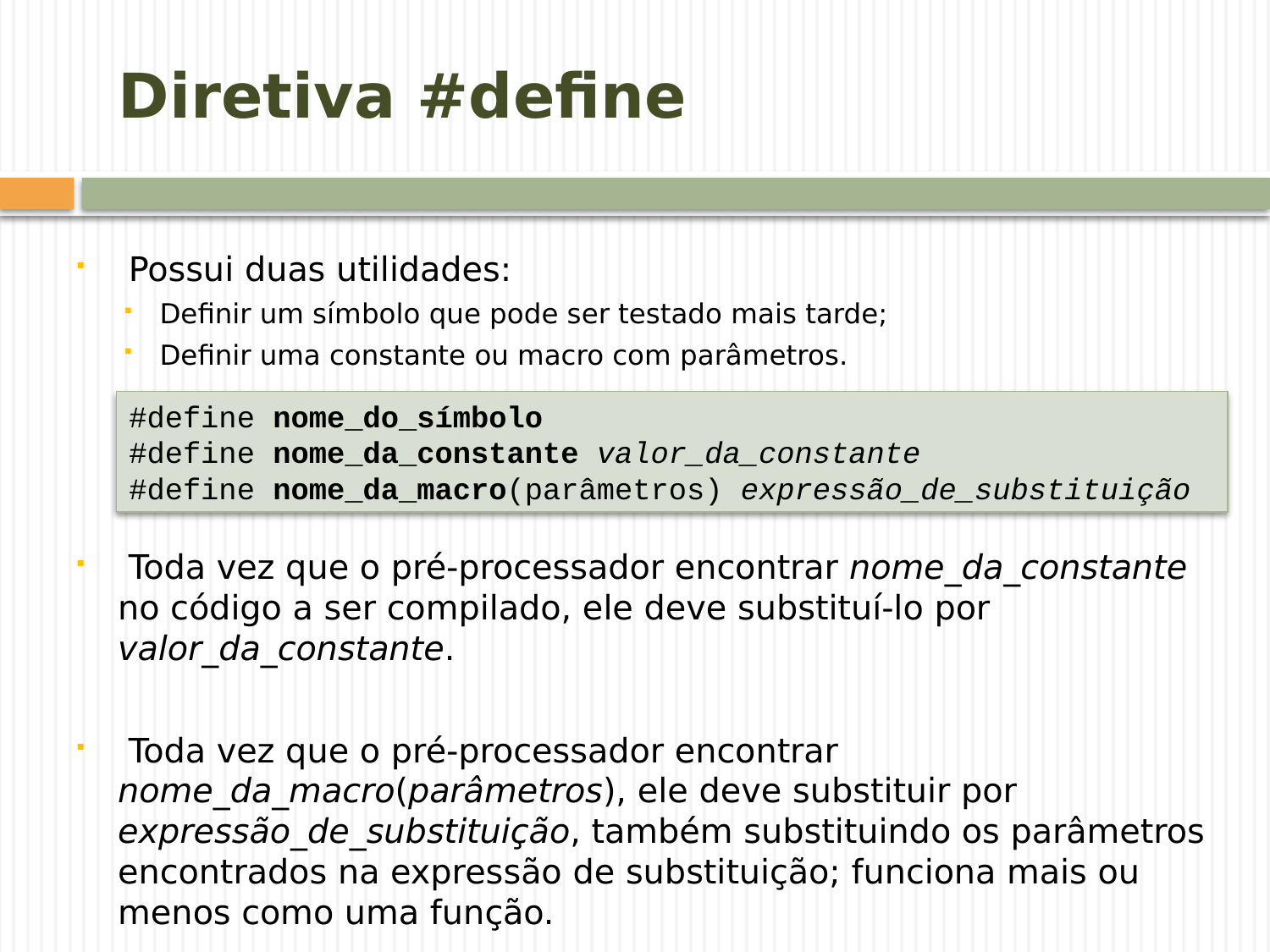

# Diretiva #define

 Possui duas utilidades:
Definir um símbolo que pode ser testado mais tarde;
Definir uma constante ou macro com parâmetros.

 Toda vez que o pré-processador encontrar nome_da_constante no código a ser compilado, ele deve substituí-lo por valor_da_constante.

 Toda vez que o pré-processador encontrar nome_da_macro(parâmetros), ele deve substituir por expressão_de_substituição, também substituindo os parâmetros encontrados na expressão de substituição; funciona mais ou menos como uma função.

#define nome_do_símbolo
#define nome_da_constante valor_da_constante
#define nome_da_macro(parâmetros) expressão_de_substituição